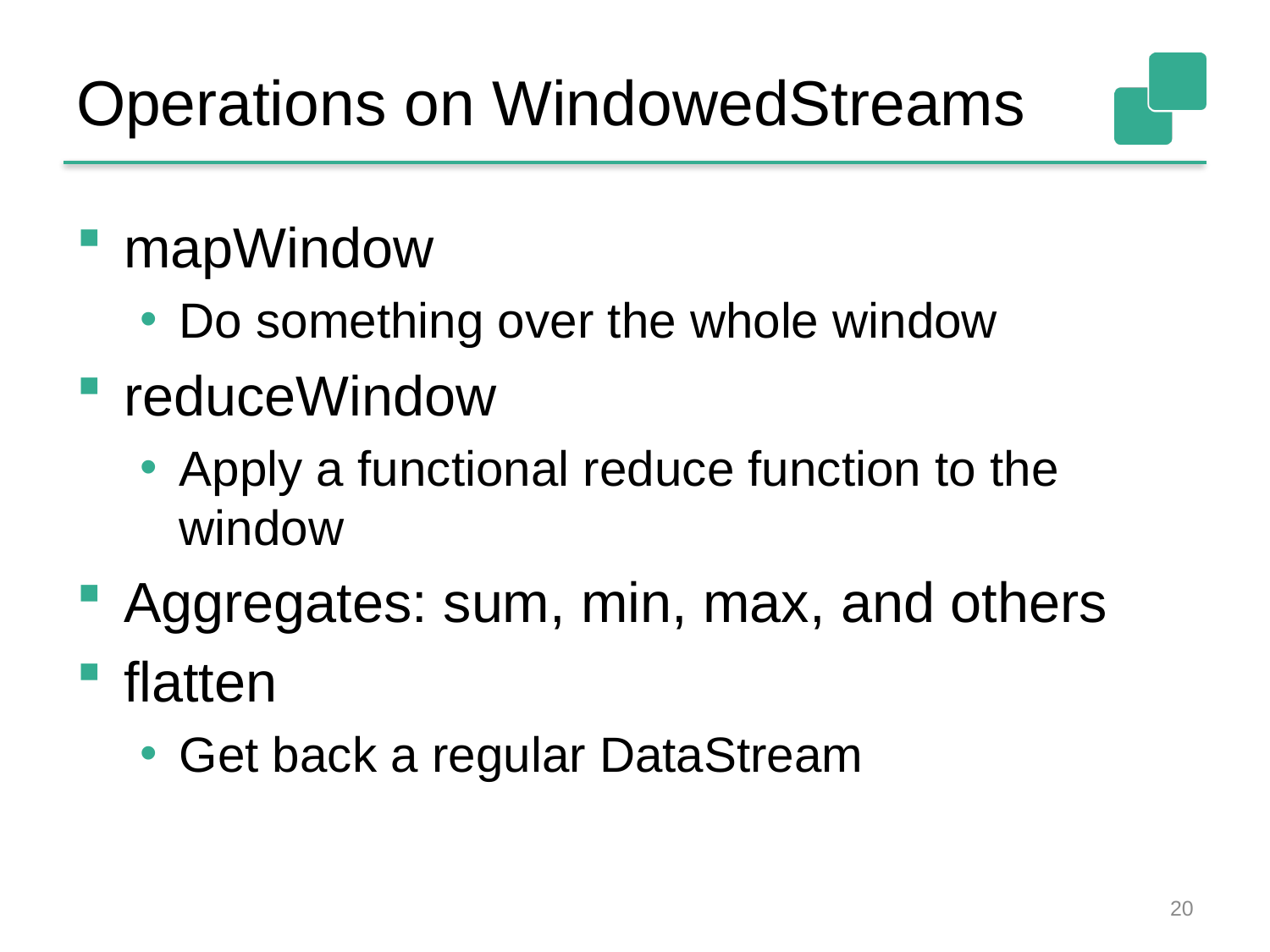

# Operations on WindowedStreams
mapWindow
Do something over the whole window
reduceWindow
Apply a functional reduce function to the window
Aggregates: sum, min, max, and others
flatten
Get back a regular DataStream
20